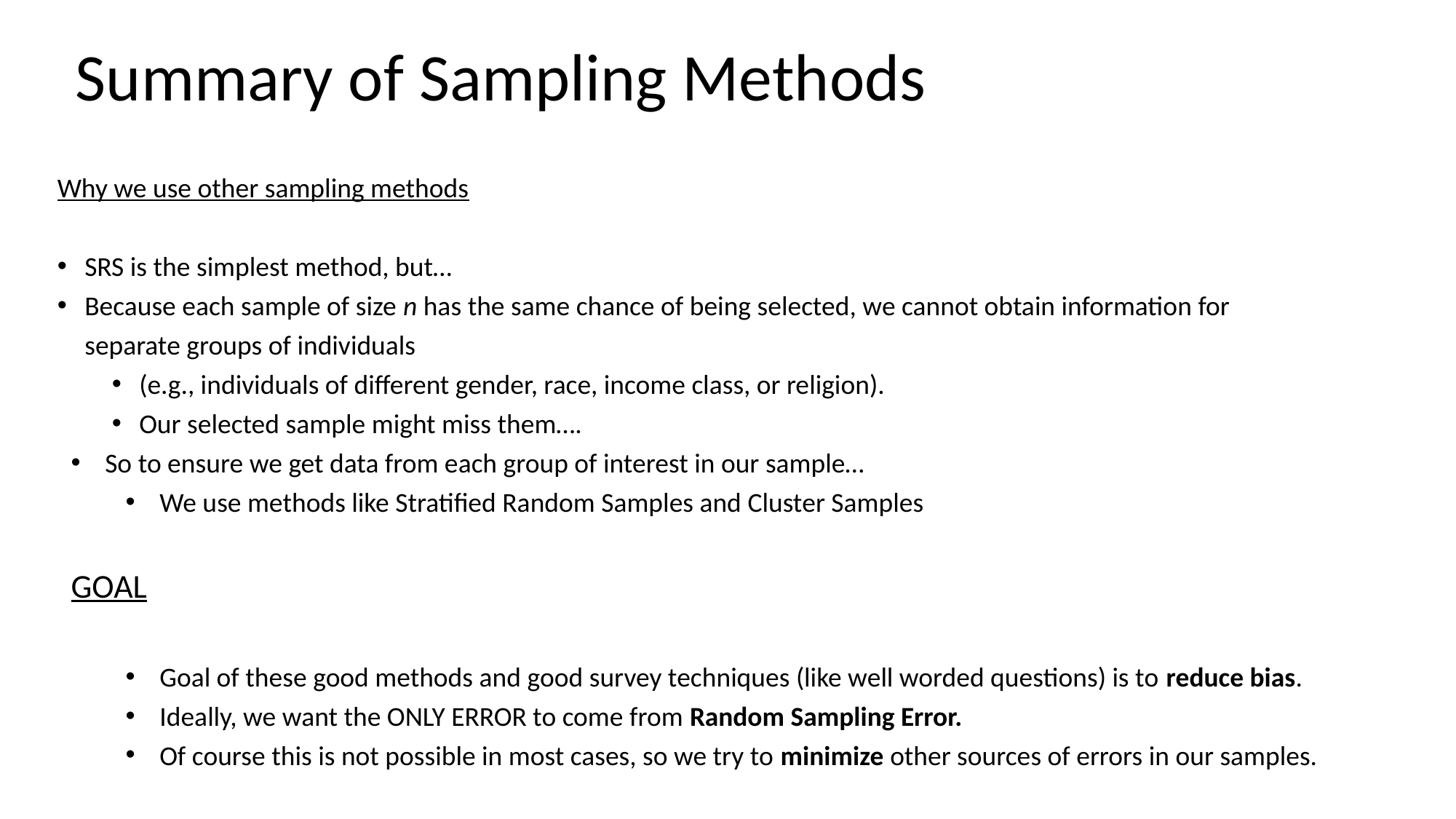

# Summary of Sampling Methods
Why we use other sampling methods

SRS is the simplest method, but…
Because each sample of size n has the same chance of being selected, we cannot obtain information for separate groups of individuals
(e.g., individuals of different gender, race, income class, or religion).
Our selected sample might miss them….
So to ensure we get data from each group of interest in our sample…
We use methods like Stratified Random Samples and Cluster Samples

GOAL

Goal of these good methods and good survey techniques (like well worded questions) is to reduce bias.
Ideally, we want the ONLY ERROR to come from Random Sampling Error.
Of course this is not possible in most cases, so we try to minimize other sources of errors in our samples.